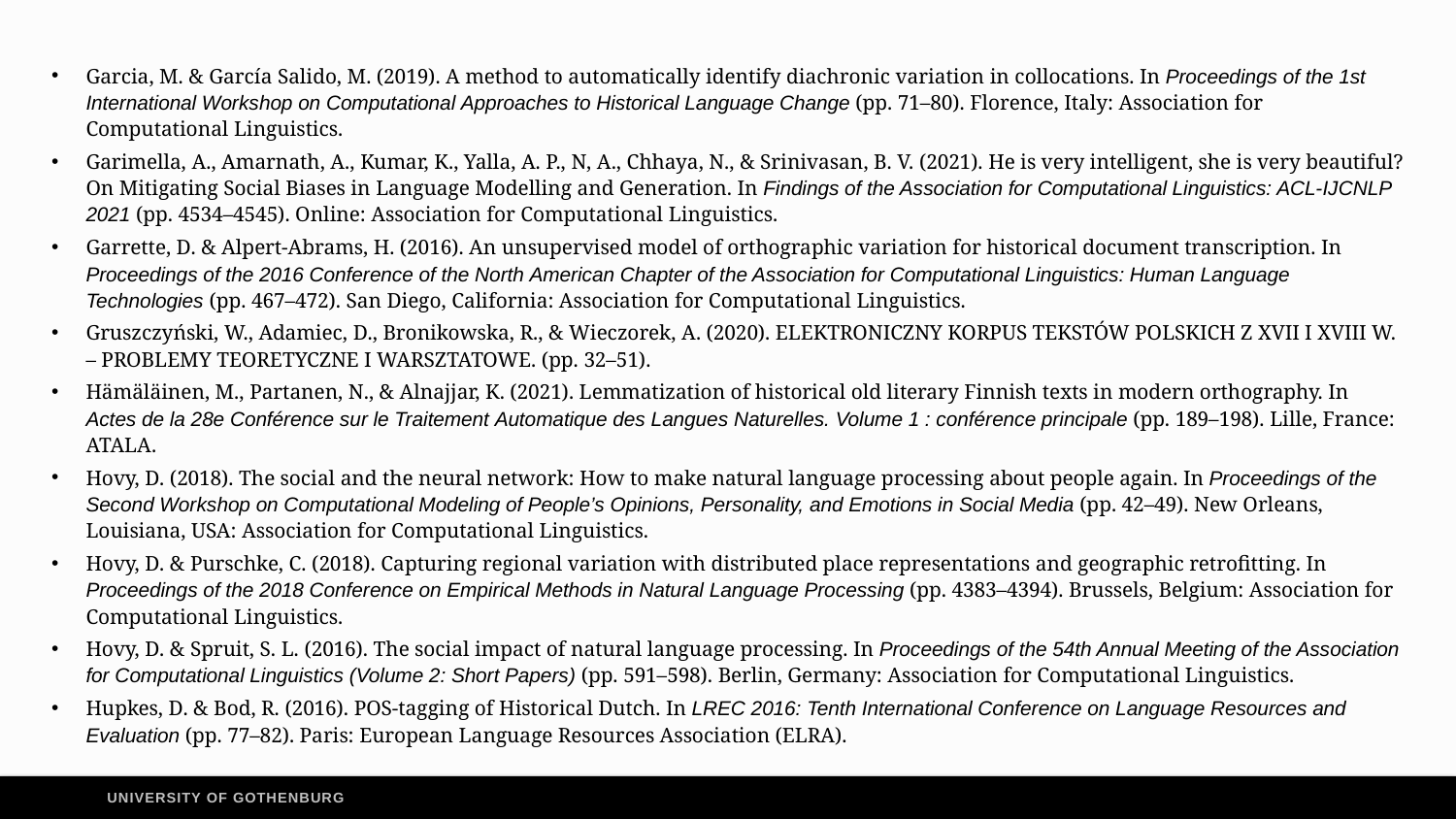

Garcia, M. & García Salido, M. (2019). A method to automatically identify diachronic variation in collocations. In Proceedings of the 1st International Workshop on Computational Approaches to Historical Language Change (pp. 71–80). Florence, Italy: Association for Computational Linguistics.
Garimella, A., Amarnath, A., Kumar, K., Yalla, A. P., N, A., Chhaya, N., & Srinivasan, B. V. (2021). He is very intelligent, she is very beautiful? On Mitigating Social Biases in Language Modelling and Generation. In Findings of the Association for Computational Linguistics: ACL-IJCNLP 2021 (pp. 4534–4545). Online: Association for Computational Linguistics.
Garrette, D. & Alpert-Abrams, H. (2016). An unsupervised model of orthographic variation for historical document transcription. In Proceedings of the 2016 Conference of the North American Chapter of the Association for Computational Linguistics: Human Language Technologies (pp. 467–472). San Diego, California: Association for Computational Linguistics.
Gruszczyński, W., Adamiec, D., Bronikowska, R., & Wieczorek, A. (2020). ELEKTRONICZNY KORPUS TEKSTÓW POLSKICH Z XVII I XVIII W. – PROBLEMY TEORETYCZNE I WARSZTATOWE. (pp. 32–51).
Hämäläinen, M., Partanen, N., & Alnajjar, K. (2021). Lemmatization of historical old literary Finnish texts in modern orthography. In Actes de la 28e Conférence sur le Traitement Automatique des Langues Naturelles. Volume 1 : conférence principale (pp. 189–198). Lille, France: ATALA.
Hovy, D. (2018). The social and the neural network: How to make natural language processing about people again. In Proceedings of the Second Workshop on Computational Modeling of People’s Opinions, Personality, and Emotions in Social Media (pp. 42–49). New Orleans, Louisiana, USA: Association for Computational Linguistics.
Hovy, D. & Purschke, C. (2018). Capturing regional variation with distributed place representations and geographic retrofitting. In Proceedings of the 2018 Conference on Empirical Methods in Natural Language Processing (pp. 4383–4394). Brussels, Belgium: Association for Computational Linguistics.
Hovy, D. & Spruit, S. L. (2016). The social impact of natural language processing. In Proceedings of the 54th Annual Meeting of the Association for Computational Linguistics (Volume 2: Short Papers) (pp. 591–598). Berlin, Germany: Association for Computational Linguistics.
Hupkes, D. & Bod, R. (2016). POS-tagging of Historical Dutch. In LREC 2016: Tenth International Conference on Language Resources and Evaluation (pp. 77–82). Paris: European Language Resources Association (ELRA).